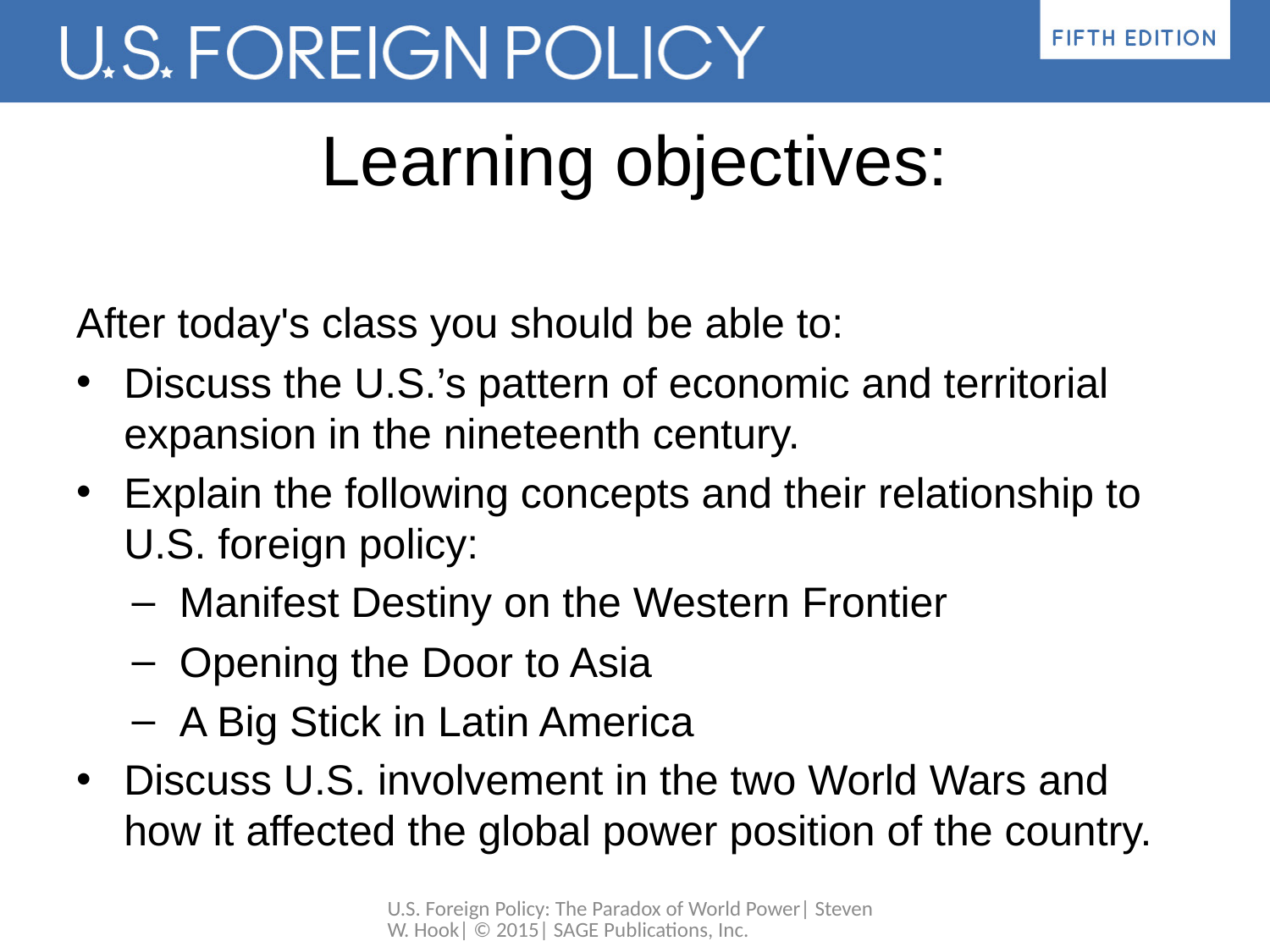

# Learning objectives:
After today's class you should be able to:
Discuss the U.S.’s pattern of economic and territorial expansion in the nineteenth century.
Explain the following concepts and their relationship to U.S. foreign policy:
Manifest Destiny on the Western Frontier
Opening the Door to Asia
A Big Stick in Latin America
Discuss U.S. involvement in the two World Wars and how it affected the global power position of the country.
U.S. Foreign Policy: The Paradox of World Power| Steven W. Hook| © 2015| SAGE Publications, Inc.